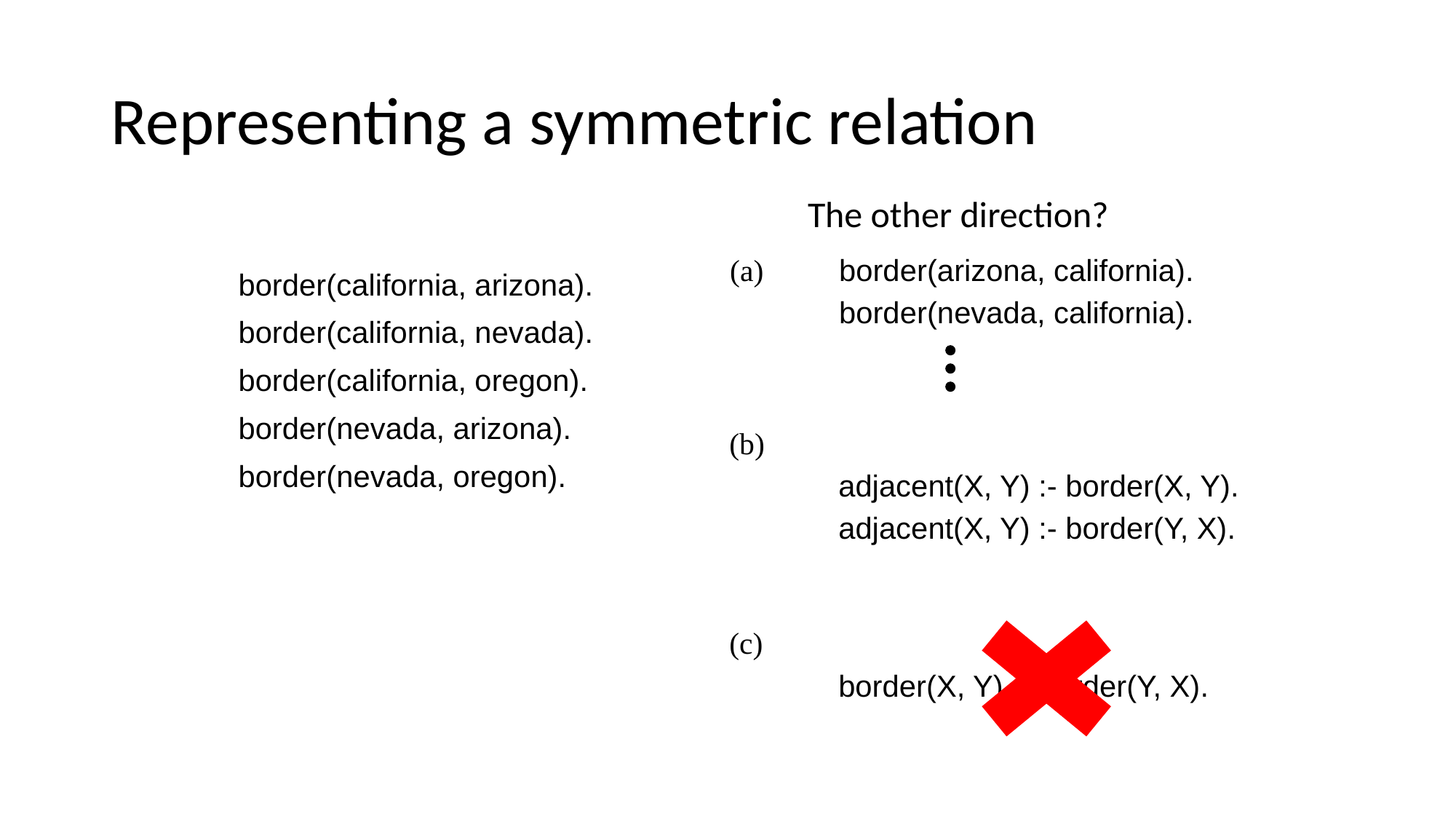

# Representing a symmetric relation
The other direction?
(a)    	border(arizona, california).
	border(nevada, california).
border(california, arizona).
border(california, nevada).
border(california, oregon).
border(nevada, arizona).
border(nevada, oregon).

(b)
	adjacent(X, Y) :- border(X, Y).
	adjacent(X, Y) :- border(Y, X).

(c)
	border(X, Y) :- border(Y, X).